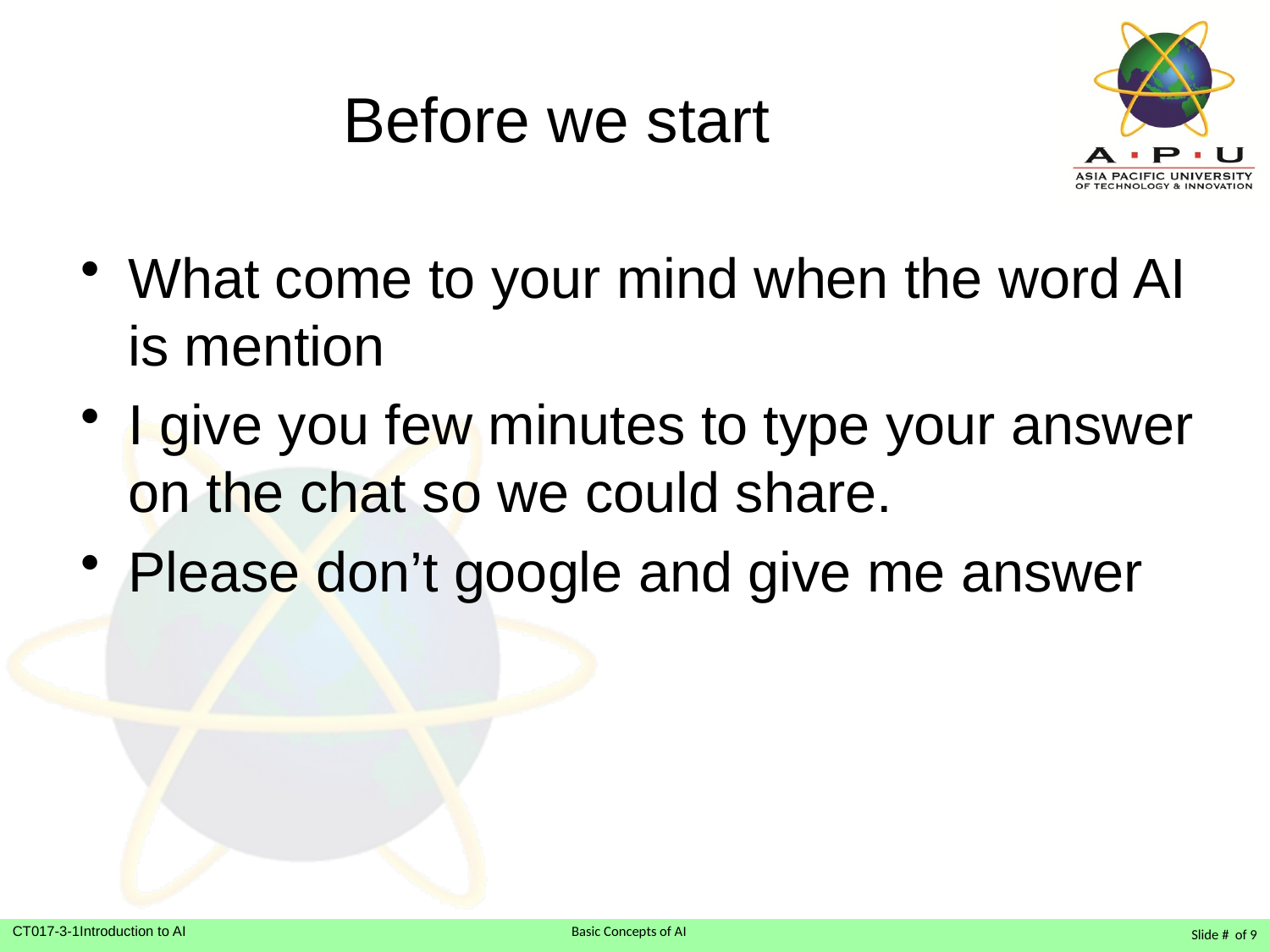

# Before we start
What come to your mind when the word AI is mention
I give you few minutes to type your answer on the chat so we could share.
Please don’t google and give me answer
Slide #  of 9